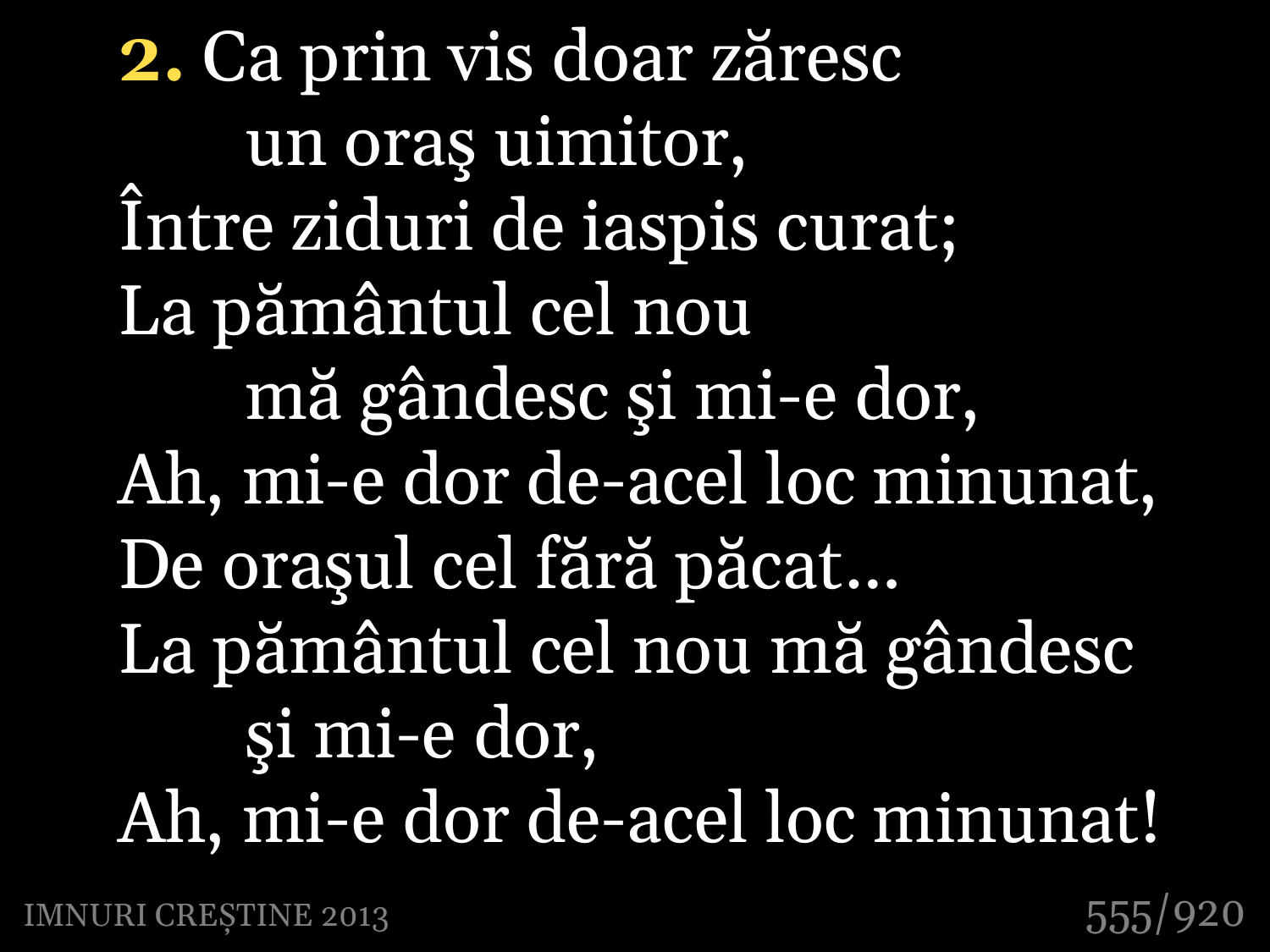

2. Ca prin vis doar zăresc
	un oraş uimitor,
Între ziduri de iaspis curat;
La pământul cel nou
	mă gândesc şi mi-e dor,
Ah, mi-e dor de-acel loc minunat,
De oraşul cel fără păcat…
La pământul cel nou mă gândesc
	şi mi-e dor,
Ah, mi-e dor de-acel loc minunat!
555/920
IMNURI CREȘTINE 2013